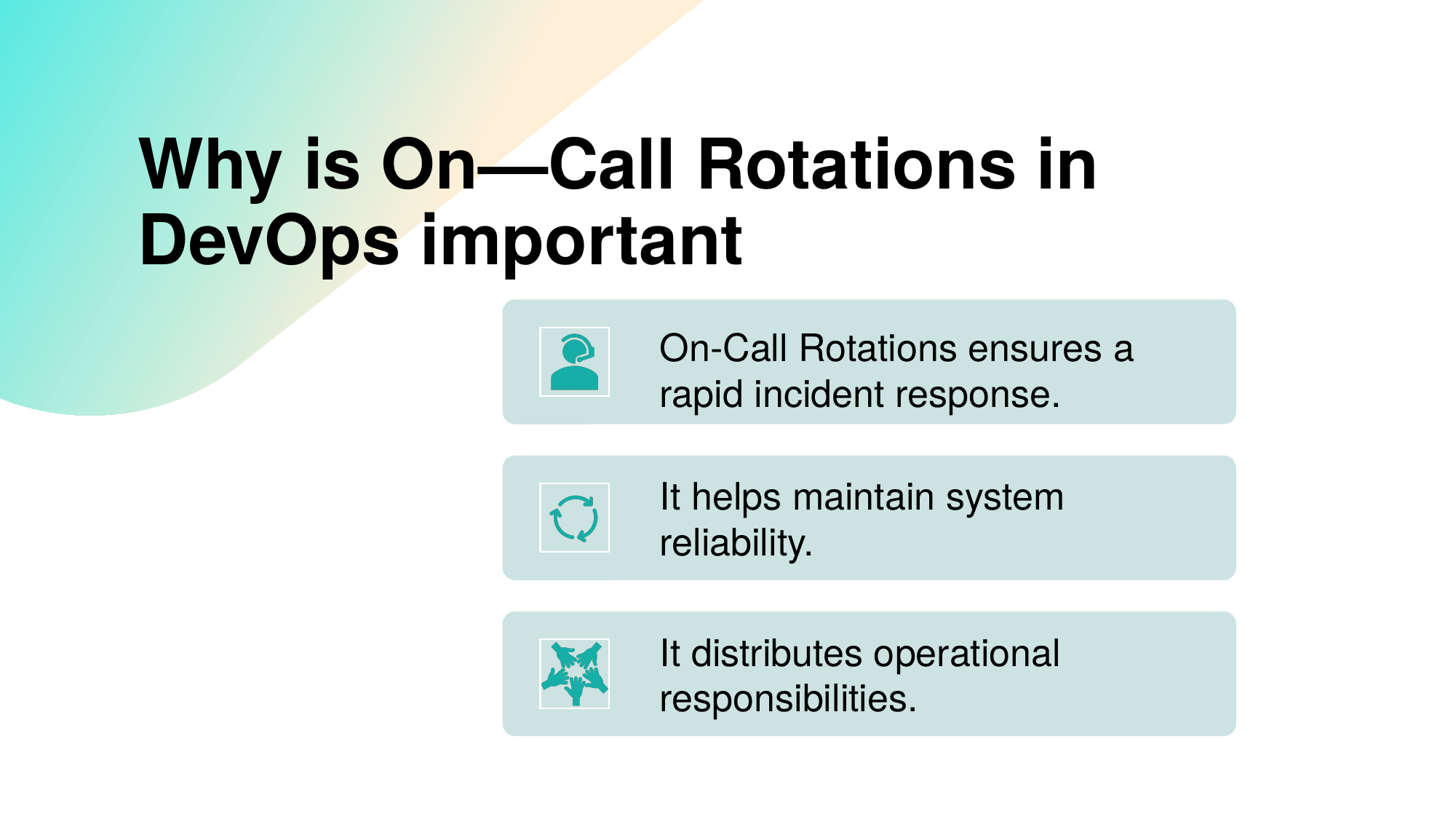

# Why is On—Call Rotations in DevOps important
On-Call Rotations ensures a rapid incident response.
It helps maintain system reliability.
It distributes operational responsibilities.